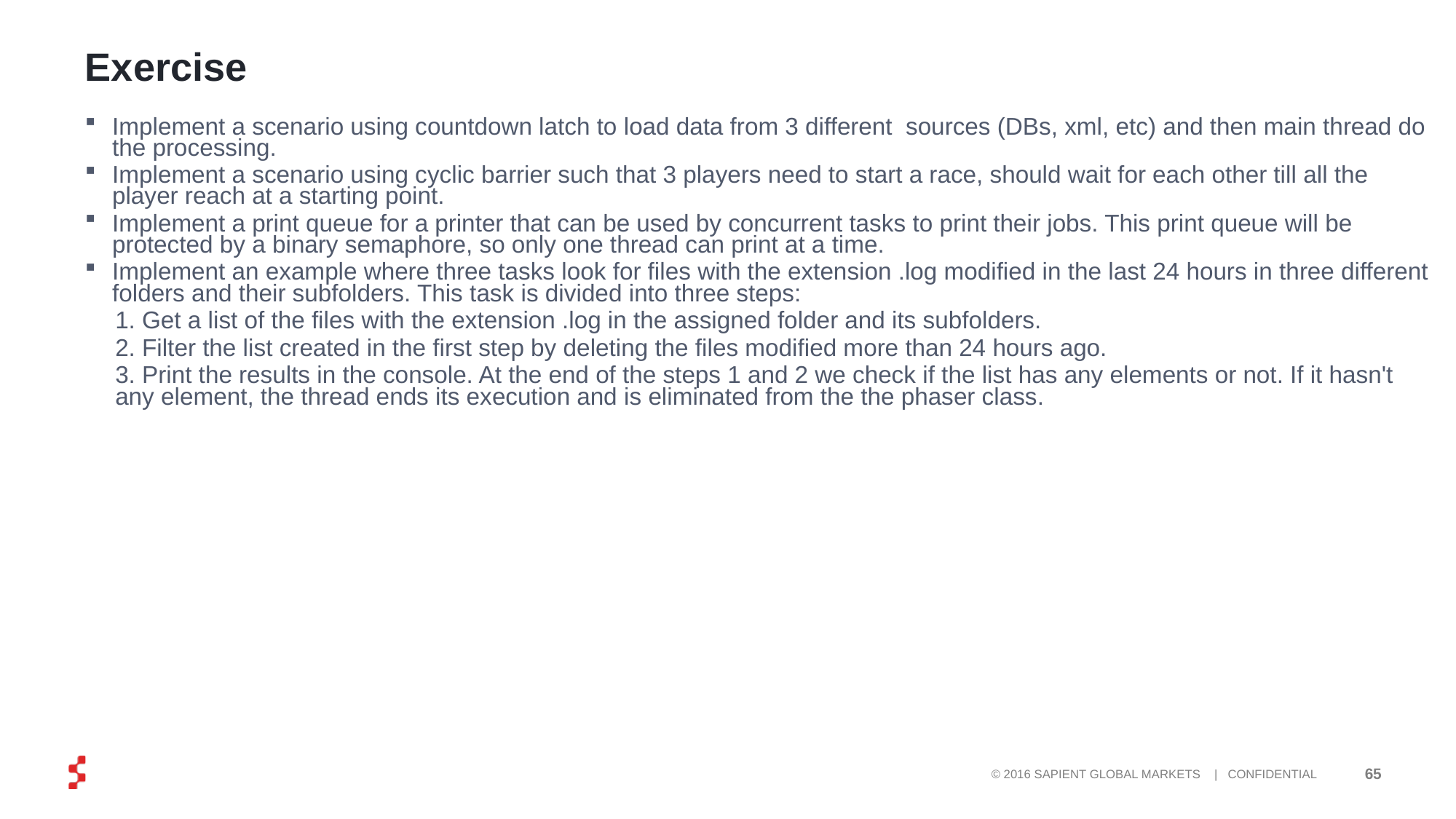

# Exercise
Implement a scenario using countdown latch to load data from 3 different  sources (DBs, xml, etc) and then main thread do the processing.
Implement a scenario using cyclic barrier such that 3 players need to start a race, should wait for each other till all the player reach at a starting point.
Implement a print queue for a printer that can be used by concurrent tasks to print their jobs. This print queue will be protected by a binary semaphore, so only one thread can print at a time.
Implement an example where three tasks look for files with the extension .log modified in the last 24 hours in three different folders and their subfolders. This task is divided into three steps:
1. Get a list of the files with the extension .log in the assigned folder and its subfolders.
2. Filter the list created in the first step by deleting the files modified more than 24 hours ago.
3. Print the results in the console. At the end of the steps 1 and 2 we check if the list has any elements or not. If it hasn't 	any element, the thread ends its execution and is eliminated from the the phaser class.